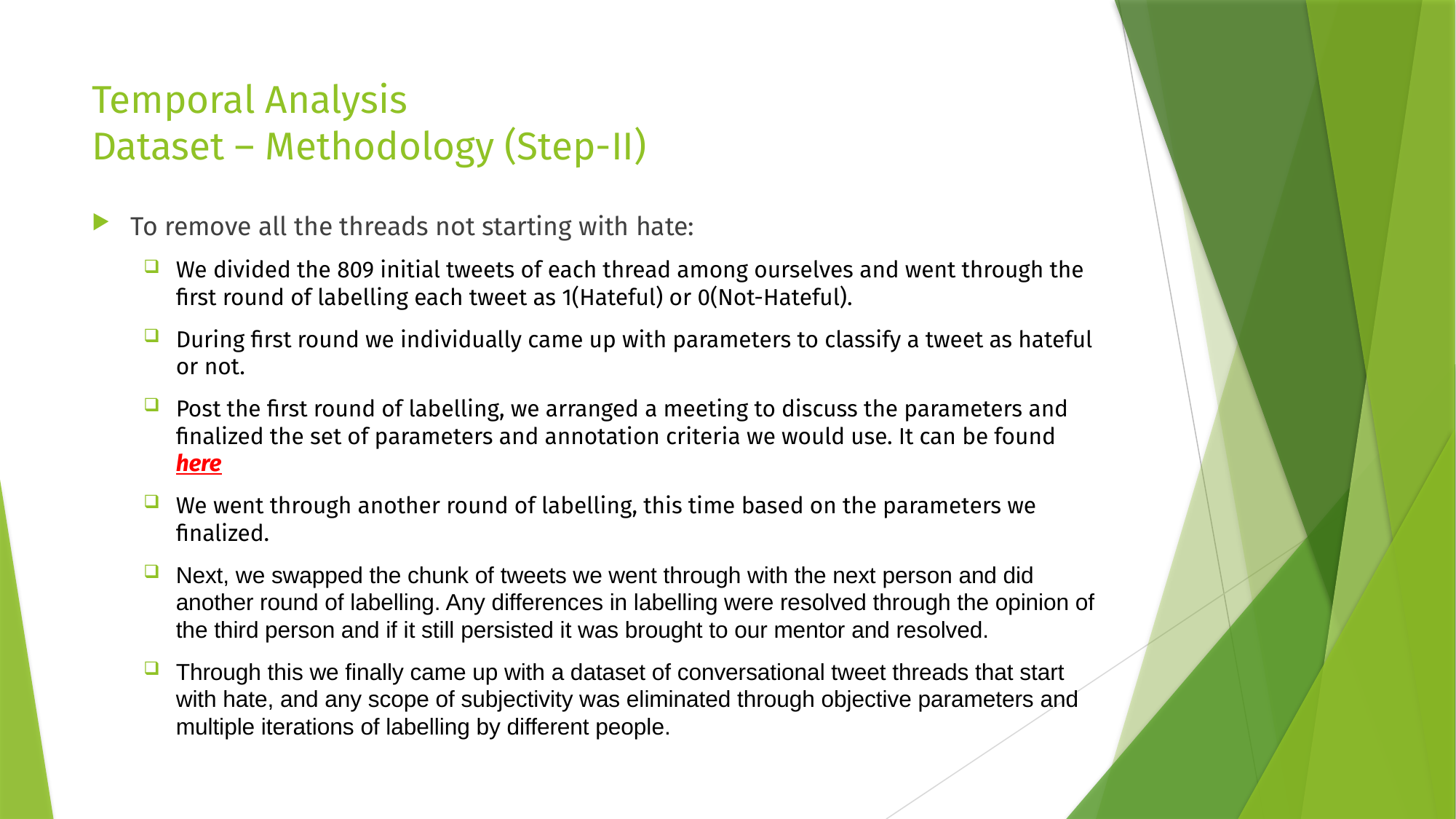

Temporal Analysis
Dataset – Methodology (Step-II)
To remove all the threads not starting with hate:
We divided the 809 initial tweets of each thread among ourselves and went through the first round of labelling each tweet as 1(Hateful) or 0(Not-Hateful).
During first round we individually came up with parameters to classify a tweet as hateful or not.
Post the first round of labelling, we arranged a meeting to discuss the parameters and finalized the set of parameters and annotation criteria we would use. It can be found here
We went through another round of labelling, this time based on the parameters we finalized.
Next, we swapped the chunk of tweets we went through with the next person and did another round of labelling. Any differences in labelling were resolved through the opinion of the third person and if it still persisted it was brought to our mentor and resolved.
Through this we finally came up with a dataset of conversational tweet threads that start with hate, and any scope of subjectivity was eliminated through objective parameters and multiple iterations of labelling by different people.